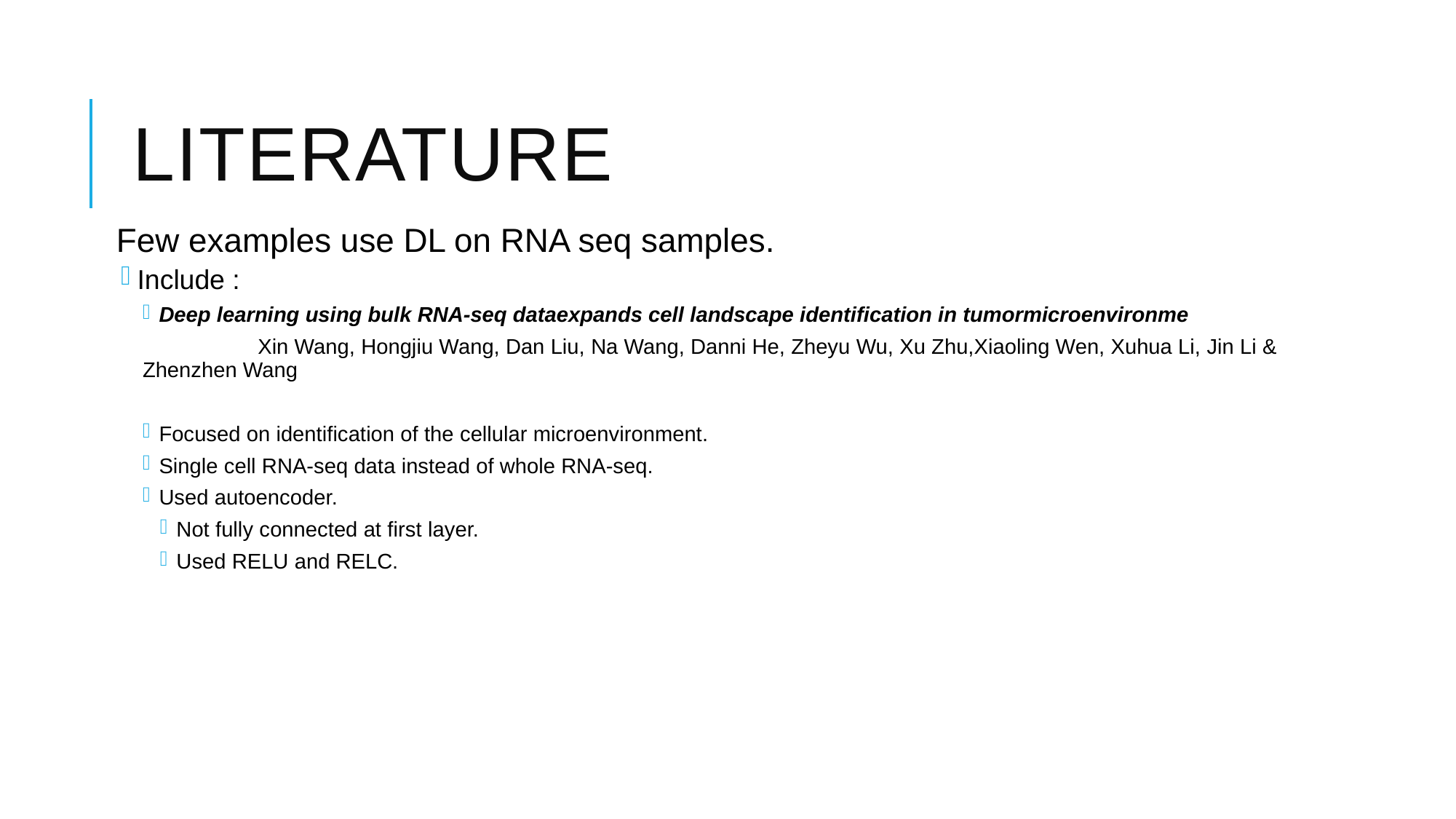

# Literature
Few examples use DL on RNA seq samples.
Include :
Deep learning using bulk RNA-seq dataexpands cell landscape identification in tumormicroenvironme
	 Xin Wang, Hongjiu Wang, Dan Liu, Na Wang, Danni He, Zheyu Wu, Xu Zhu,Xiaoling Wen, Xuhua Li, Jin Li & Zhenzhen Wang

Focused on identification of the cellular microenvironment.
Single cell RNA-seq data instead of whole RNA-seq.
Used autoencoder.
Not fully connected at first layer.
Used RELU and RELC.